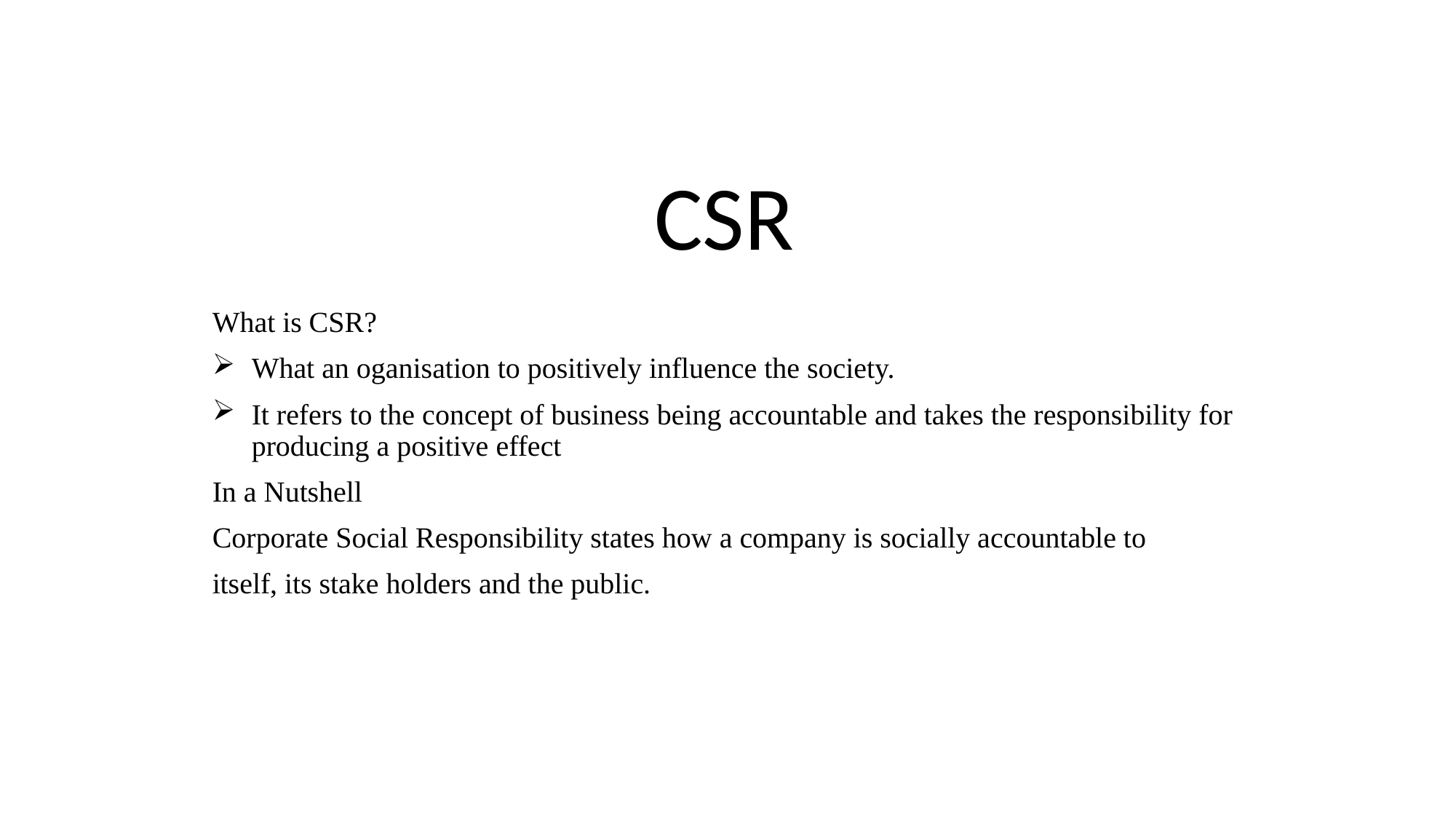

# CSR

What is CSR?
What an oganisation to positively influence the society.
It refers to the concept of business being accountable and takes the responsibility for producing a positive effect
In a Nutshell
Corporate Social Responsibility states how a company is socially accountable to
itself, its stake holders and the public.